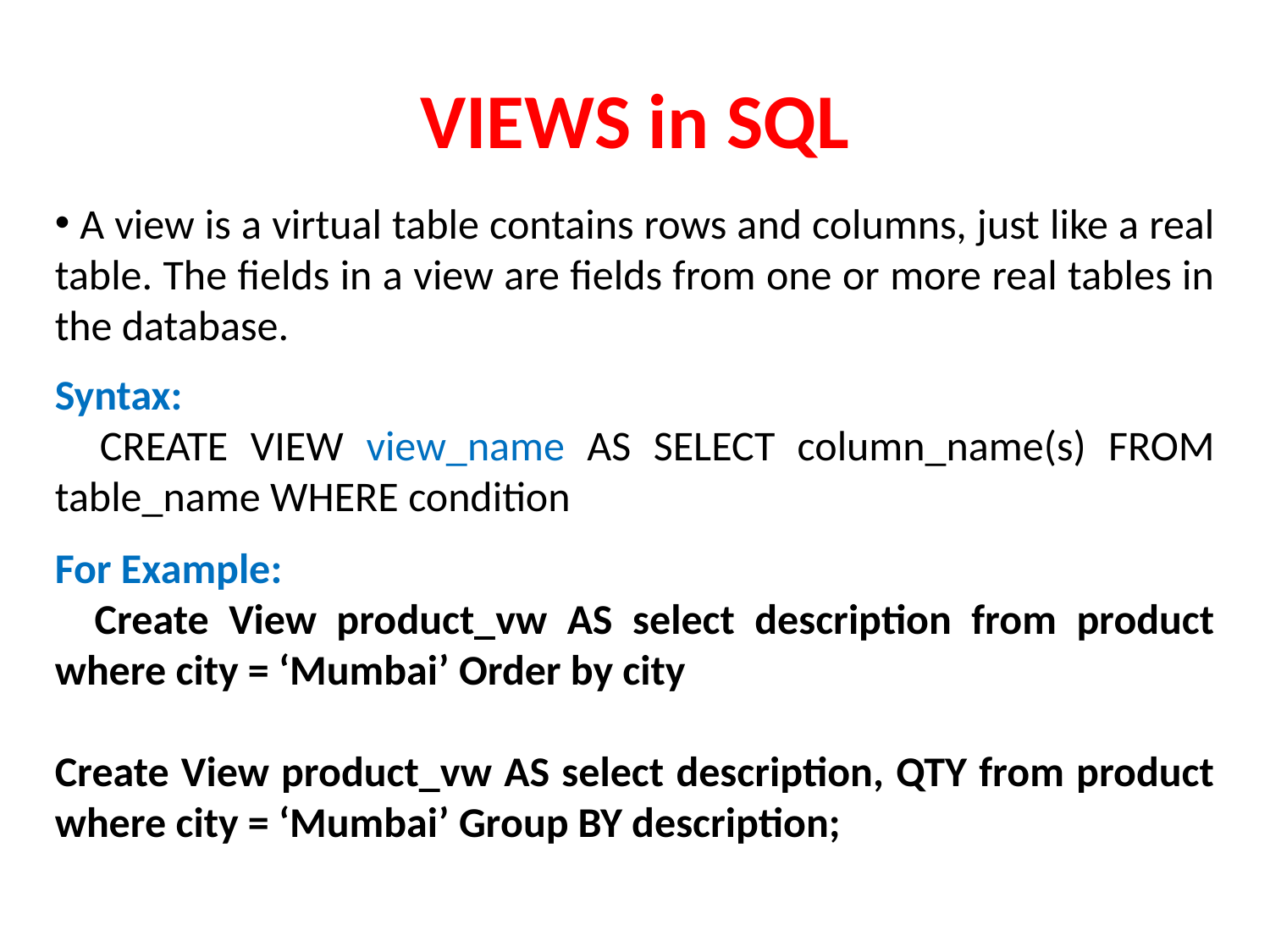

# VIEWS in SQL
 A view is a virtual table contains rows and columns, just like a real table. The fields in a view are fields from one or more real tables in the database.

Syntax:
  CREATE VIEW view_name AS SELECT column_name(s) FROM table_name WHERE condition

For Example:
  Create View product_vw AS select description from product where city = ‘Mumbai’ Order by city

Create View product_vw AS select description, QTY from product where city = ‘Mumbai’ Group BY description;